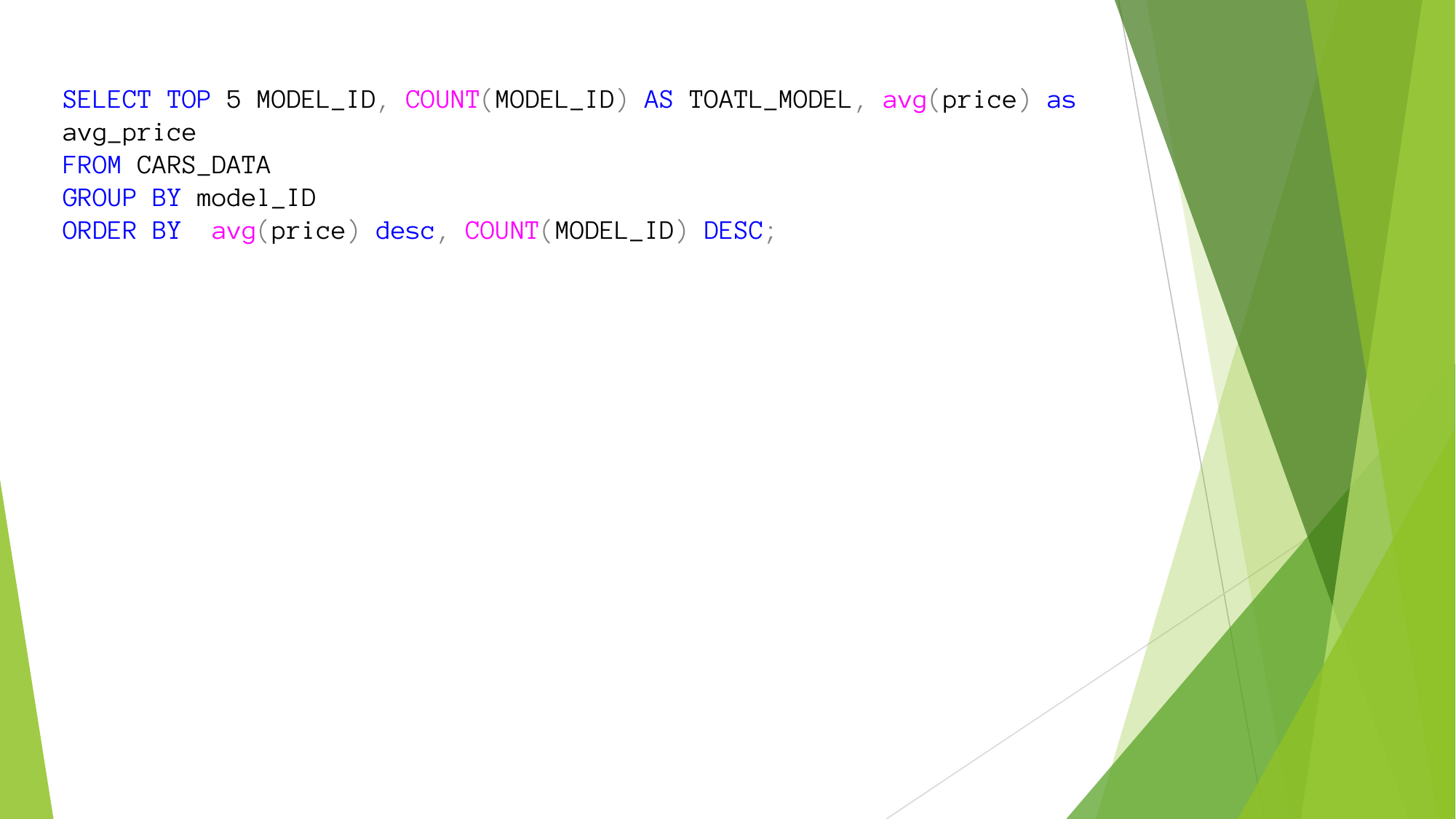

SELECT TOP 5 MODEL_ID, COUNT(MODEL_ID) AS TOATL_MODEL, avg(price) as avg_price
FROM CARS_DATA
GROUP BY model_ID
ORDER BY  avg(price) desc, COUNT(MODEL_ID) DESC;